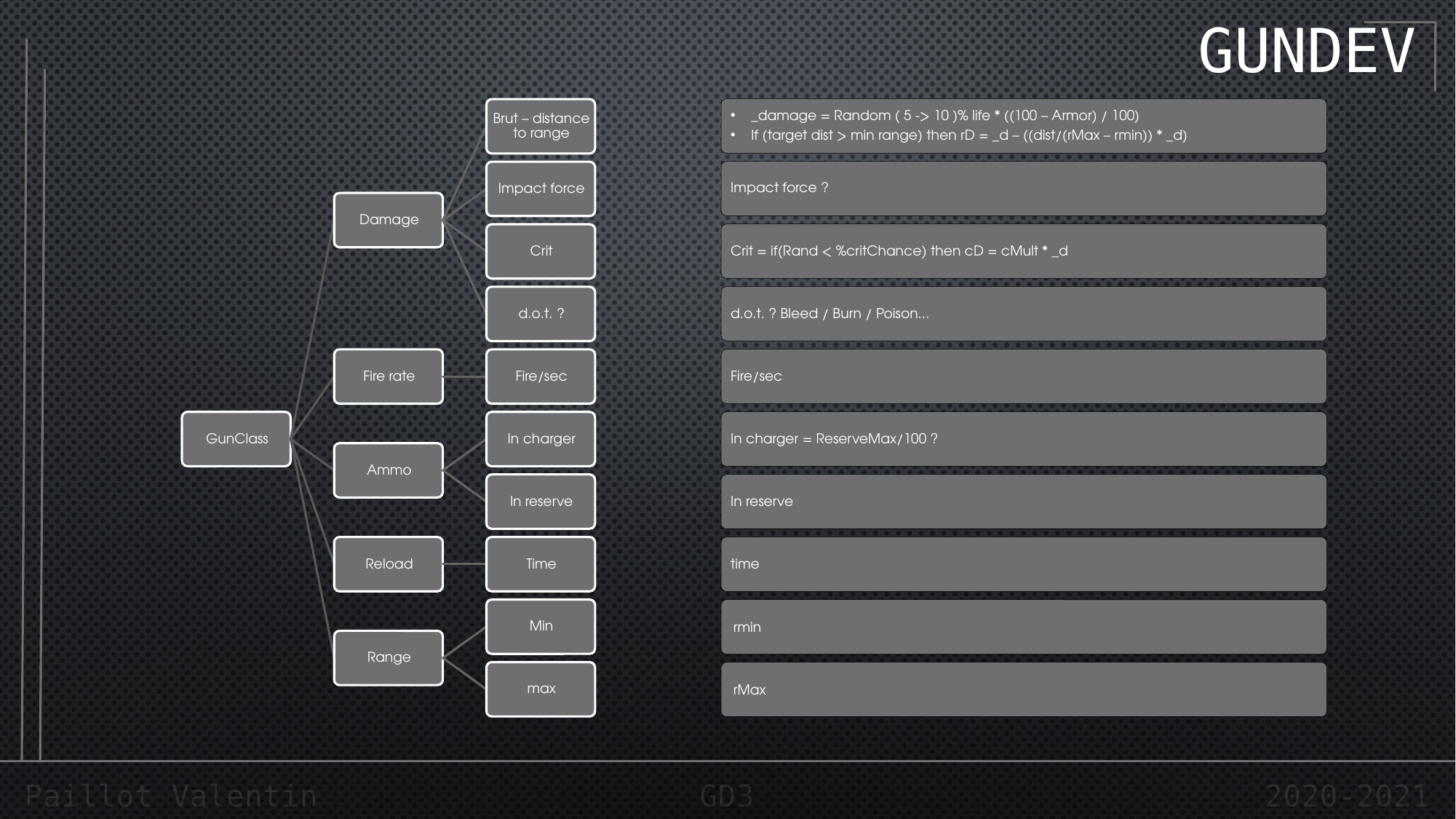

GunDev

_damage = Random ( 5 -> 10 )% life * ((100 – Armor) / 100)
If (target dist > min range) then rD = _d – ((dist/(rMax – rmin)) * _d)

Impact force ?

Crit = if(Rand < %critChance) then cD = cMult * _d

d.o.t. ? Bleed / Burn / Poison…

Fire/sec

In charger = ReserveMax/100 ?

In reserve

time
rmin
rMax
GunClass

Damage

Brut – distance to range

Impact force

Crit

d.o.t. ?

Fire rate

Fire/sec

Ammo

In charger

In reserve

Reload

Time

Range

Min

max
Paillot Valentin
GD3
2020-2021